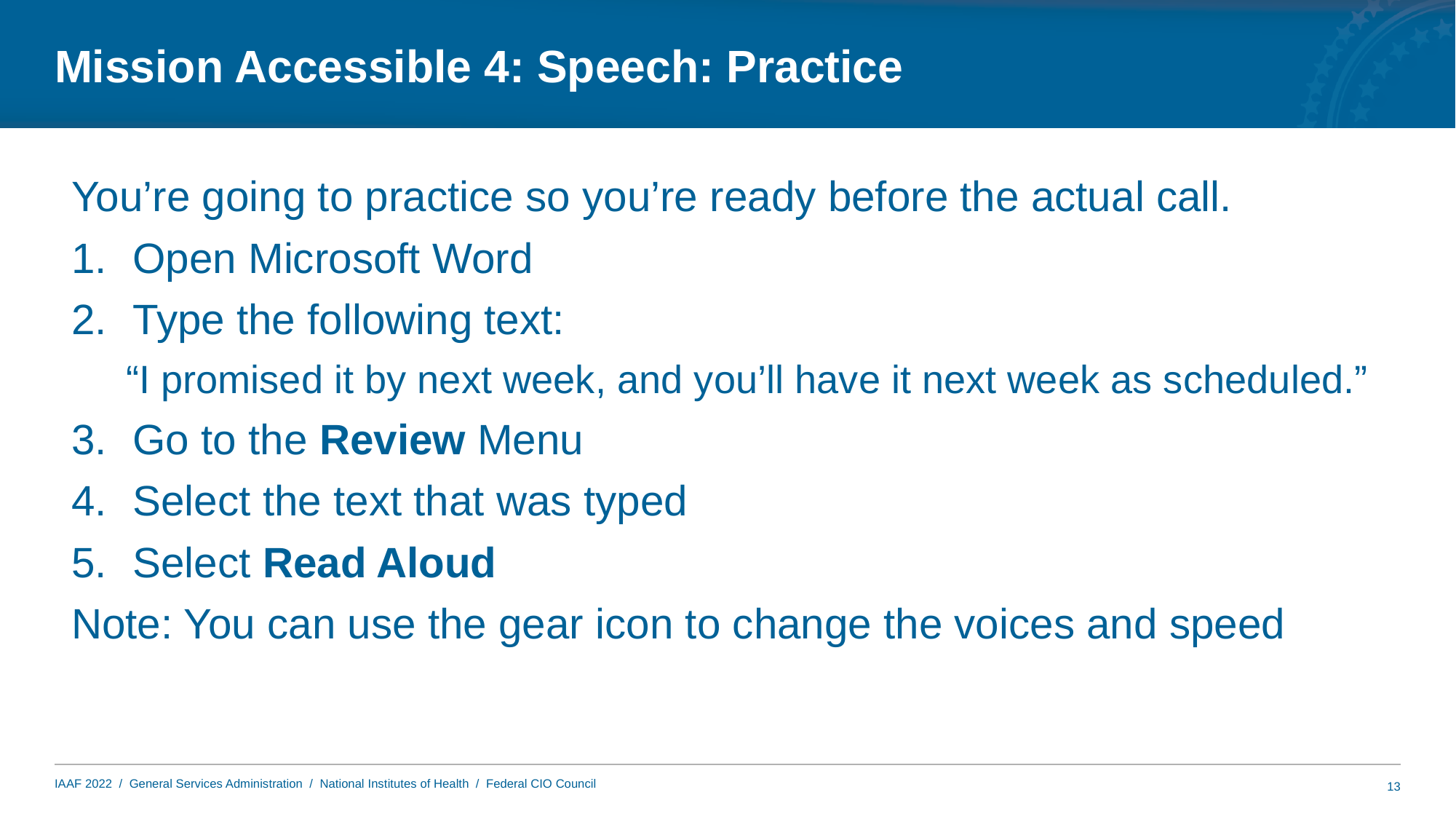

# Mission Accessible 4: Speech: Practice
You’re going to practice so you’re ready before the actual call.
Open Microsoft Word
Type the following text:
“I promised it by next week, and you’ll have it next week as scheduled.”
Go to the Review Menu
Select the text that was typed
Select Read Aloud
Note: You can use the gear icon to change the voices and speed

13